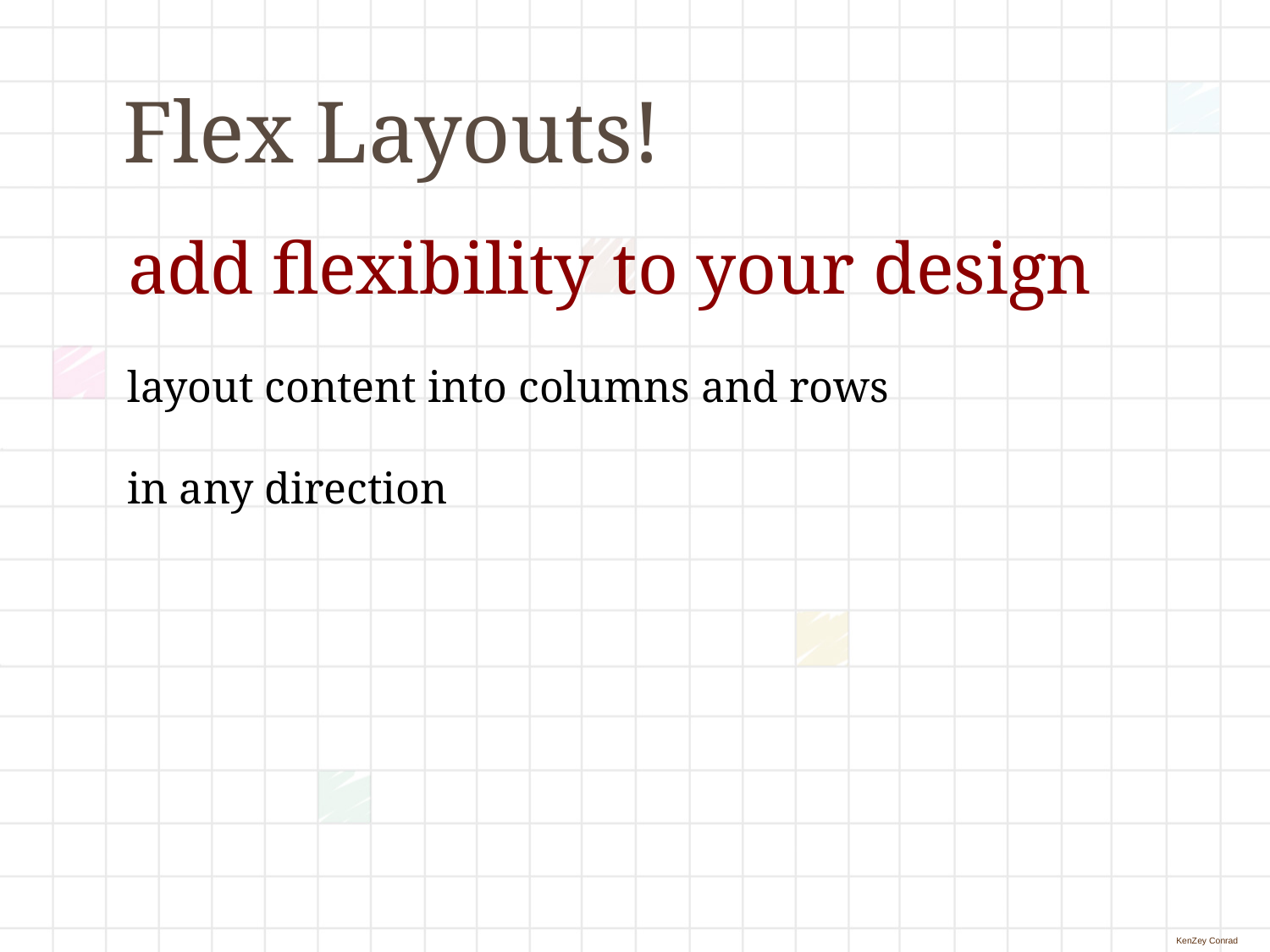

# Flex Layouts!

add flexibility to your design

layout content into columns and rows

in any direction